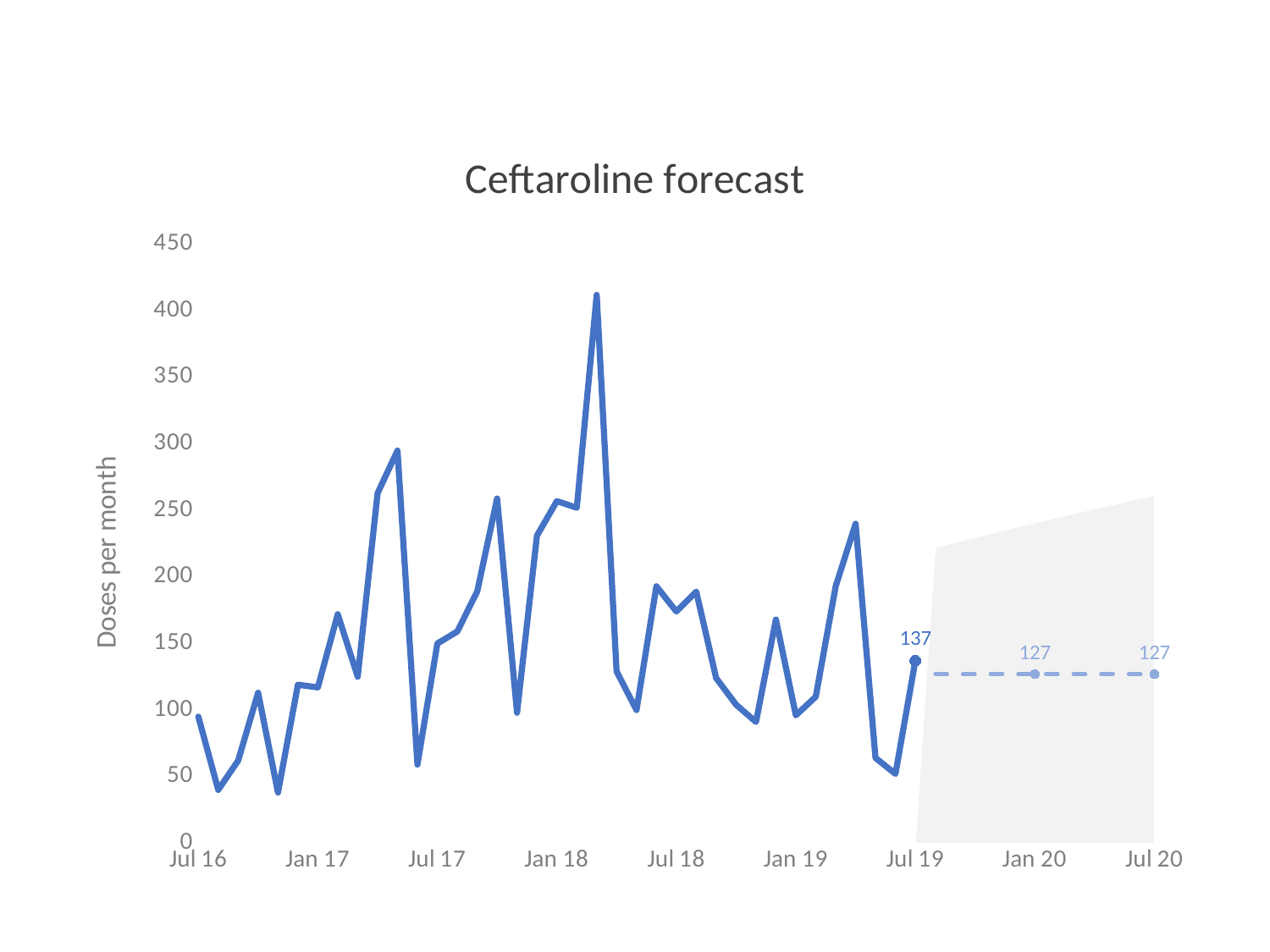

### Chart: Ceftaroline forecast

| Category | Upper | Lower | Actual | Forecast |
|---|---|---|---|---|
| 42552 | None | None | 95.0 | None |
| 42583 | None | None | 40.0 | None |
| 42614 | None | None | 62.0 | None |
| 42644 | None | None | 113.0 | None |
| 42675 | None | None | 38.0 | None |
| 42705 | None | None | 119.0 | None |
| 42736 | None | None | 117.0 | None |
| 42767 | None | None | 172.0 | None |
| 42795 | None | None | 125.0 | None |
| 42826 | None | None | 263.0 | None |
| 42856 | None | None | 295.0 | None |
| 42887 | None | None | 59.0 | None |
| 42917 | None | None | 150.0 | None |
| 42948 | None | None | 159.0 | None |
| 42979 | None | None | 189.0 | None |
| 43009 | None | None | 259.0 | None |
| 43040 | None | None | 98.0 | None |
| 43070 | None | None | 231.0 | None |
| 43101 | None | None | 257.0 | None |
| 43132 | None | None | 252.0 | None |
| 43160 | None | None | 412.0 | None |
| 43191 | None | None | 129.0 | None |
| 43221 | None | None | 100.0 | None |
| 43252 | None | None | 193.0 | None |
| 43282 | None | None | 174.0 | None |
| 43313 | None | None | 189.0 | None |
| 43344 | None | None | 124.0 | None |
| 43374 | None | None | 104.0 | None |
| 43405 | None | None | 91.0 | None |
| 43435 | None | None | 168.0 | None |
| 43466 | None | None | 96.0 | None |
| 43497 | None | None | 110.0 | None |
| 43525 | None | None | 193.0 | None |
| 43556 | None | None | 240.0 | None |
| 43586 | None | None | 64.0 | None |
| 43617 | None | None | 52.0 | None |
| 43647 | None | None | 137.0 | None |
| 43678 | 222.0883303556118 | 47.72407161238611 | None | 126.8735949957555 |
| 43709 | 225.9354056497549 | 46.27219937580873 | None | 126.8735949957555 |
| 43739 | 229.714842646783 | 44.88752765346423 | None | 126.8735949957555 |
| 43770 | 233.4321556841784 | 43.56454141294929 | None | 126.8735949957555 |
| 43800 | 237.0921629880185 | 42.29842172956827 | None | 126.8735949957555 |
| 43831 | 240.6991034494822 | 41.0849290097888 | None | 126.8735949957555 |
| 43862 | 244.2567293849191 | 39.92031023113822 | None | 126.8735949957555 |
| 43891 | 247.7683810512136 | 38.80122442680037 | None | 126.8735949957555 |
| 43922 | 251.237047117574 | 37.72468221379008 | None | 126.8735949957555 |
| 43952 | 254.66541419761 | 36.68799626083673 | None | 126.8735949957555 |
| 43983 | 258.0559077662248 | 35.68874037145368 | None | 126.8735949957555 |
| 44013 | 261.4107262238913 | 34.72471541962202 | None | 126.8735949957555 |